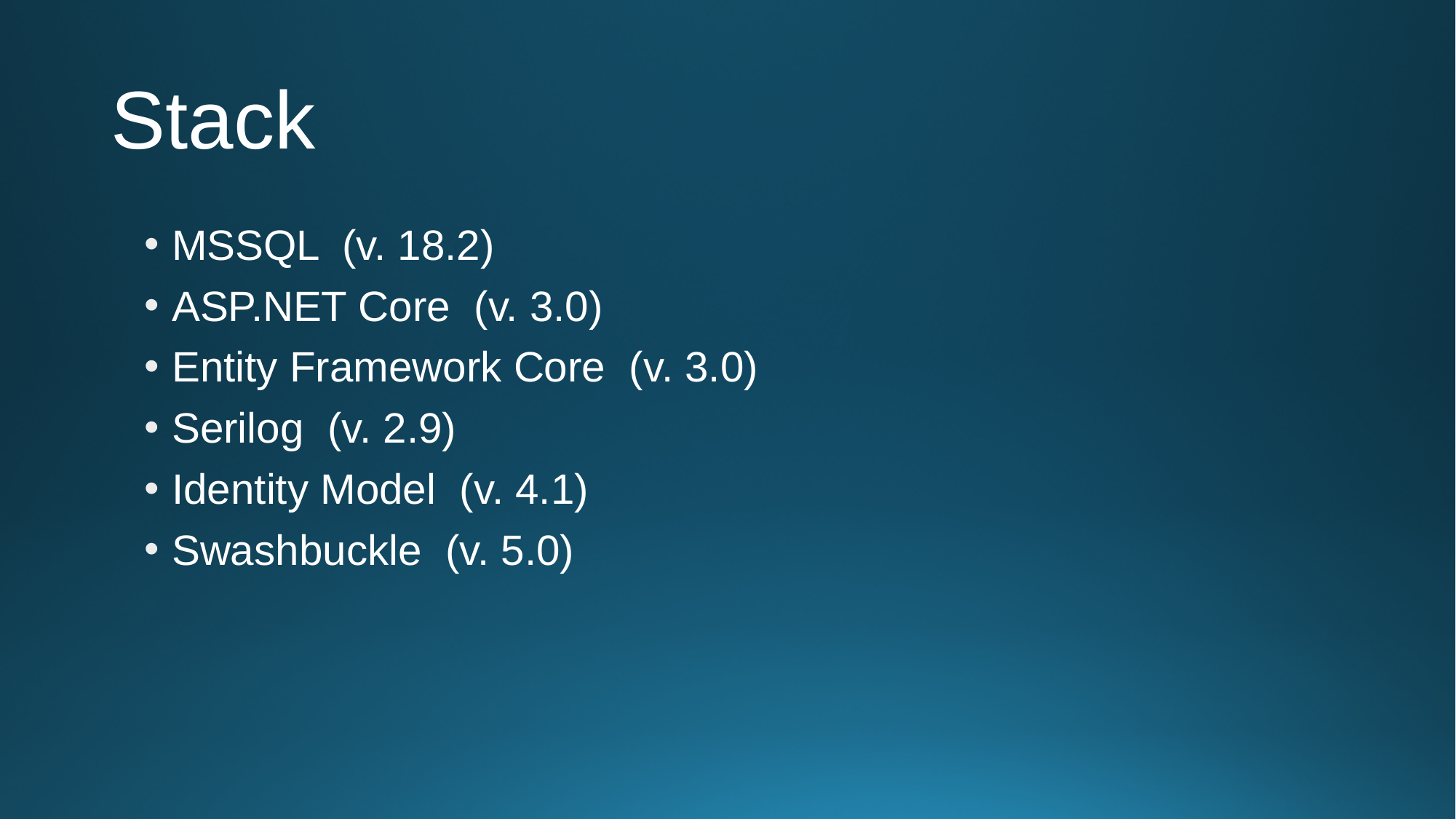

# Stack
MSSQL  (v. 18.2)
ASP.NET Core  (v. 3.0)
Entity Framework Core  (v. 3.0)
Serilog  (v. 2.9)
Identity Model  (v. 4.1)
Swashbuckle  (v. 5.0)